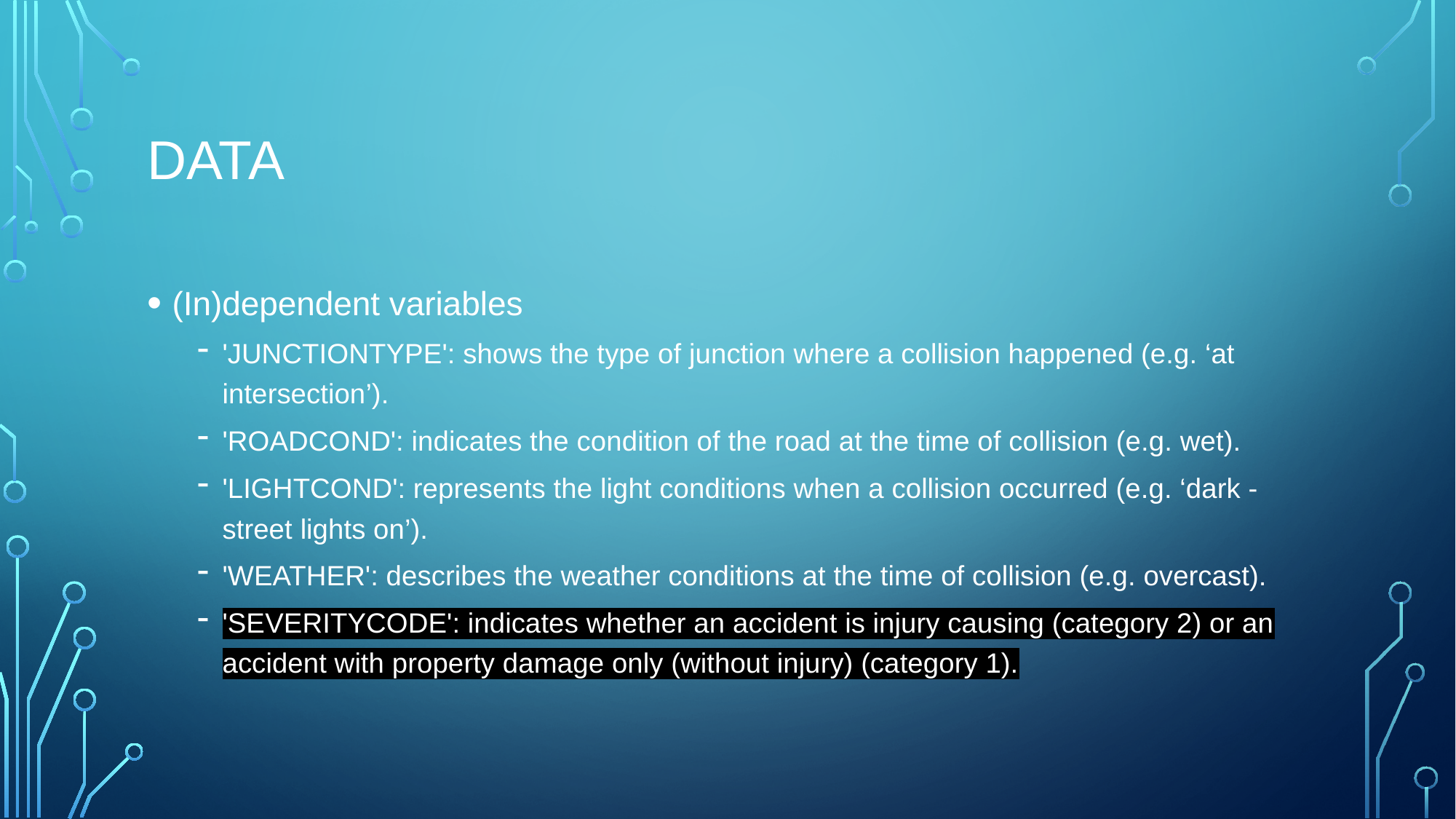

# data
(In)dependent variables
'JUNCTIONTYPE': shows the type of junction where a collision happened (e.g. ‘at intersection’).
'ROADCOND': indicates the condition of the road at the time of collision (e.g. wet).
'LIGHTCOND': represents the light conditions when a collision occurred (e.g. ‘dark - street lights on’).
'WEATHER': describes the weather conditions at the time of collision (e.g. overcast).
'SEVERITYCODE': indicates whether an accident is injury causing (category 2) or an accident with property damage only (without injury) (category 1).